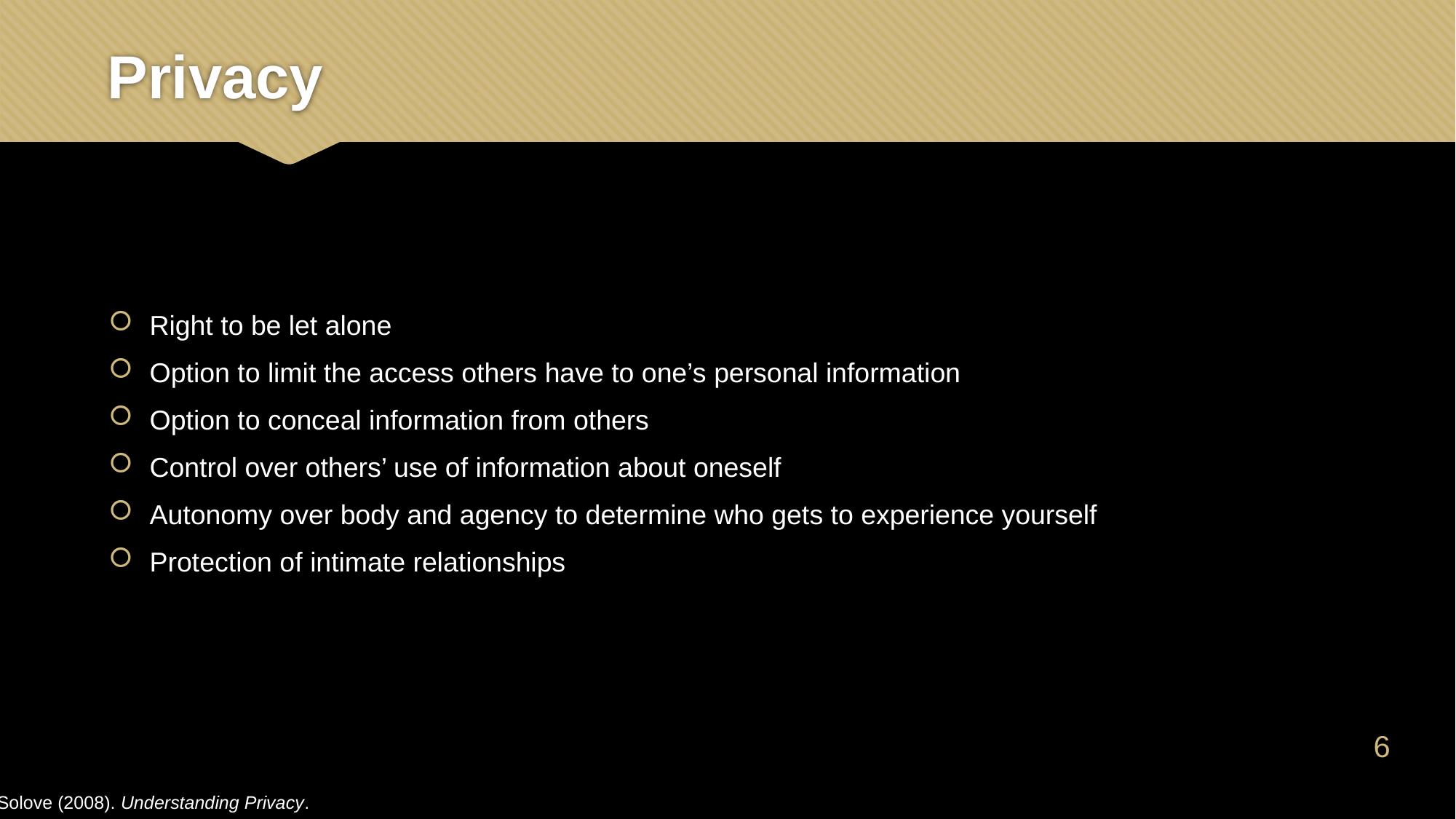

# Privacy
Right to be let alone
Option to limit the access others have to one’s personal information
Option to conceal information from others
Control over others’ use of information about oneself
Autonomy over body and agency to determine who gets to experience yourself
Protection of intimate relationships
6
Solove (2008). Understanding Privacy.